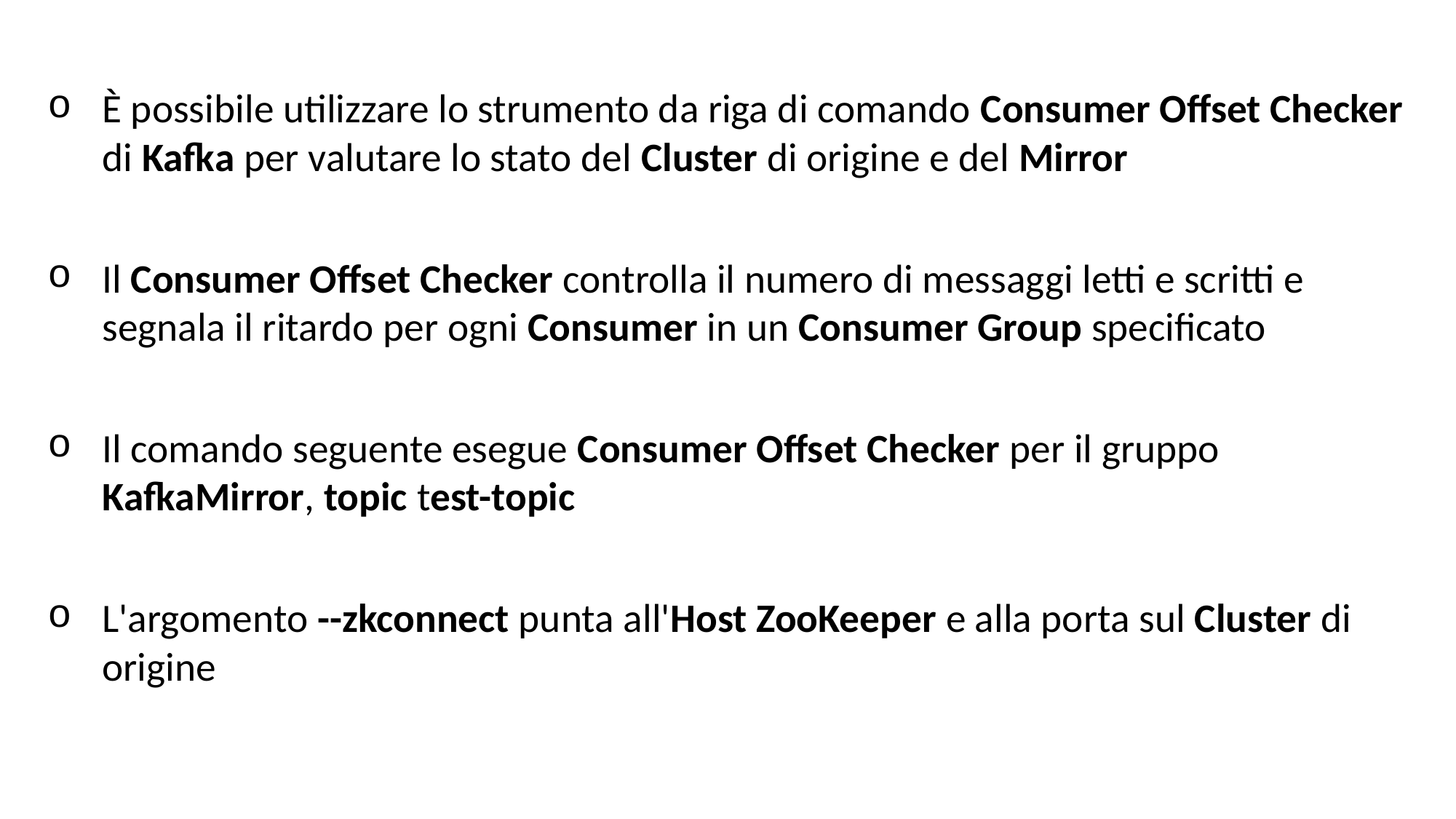

Verifica dell'avanzamento del Mirroring ( 1 di 3 )
È possibile utilizzare lo strumento da riga di comando Consumer Offset Checker di Kafka per valutare lo stato del Cluster di origine e del Mirror

Il Consumer Offset Checker controlla il numero di messaggi letti e scritti e segnala il ritardo per ogni Consumer in un Consumer Group specificato

Il comando seguente esegue Consumer Offset Checker per il gruppo KafkaMirror, topic test-topic

L'argomento --zkconnect punta all'Host ZooKeeper e alla porta sul Cluster di origine